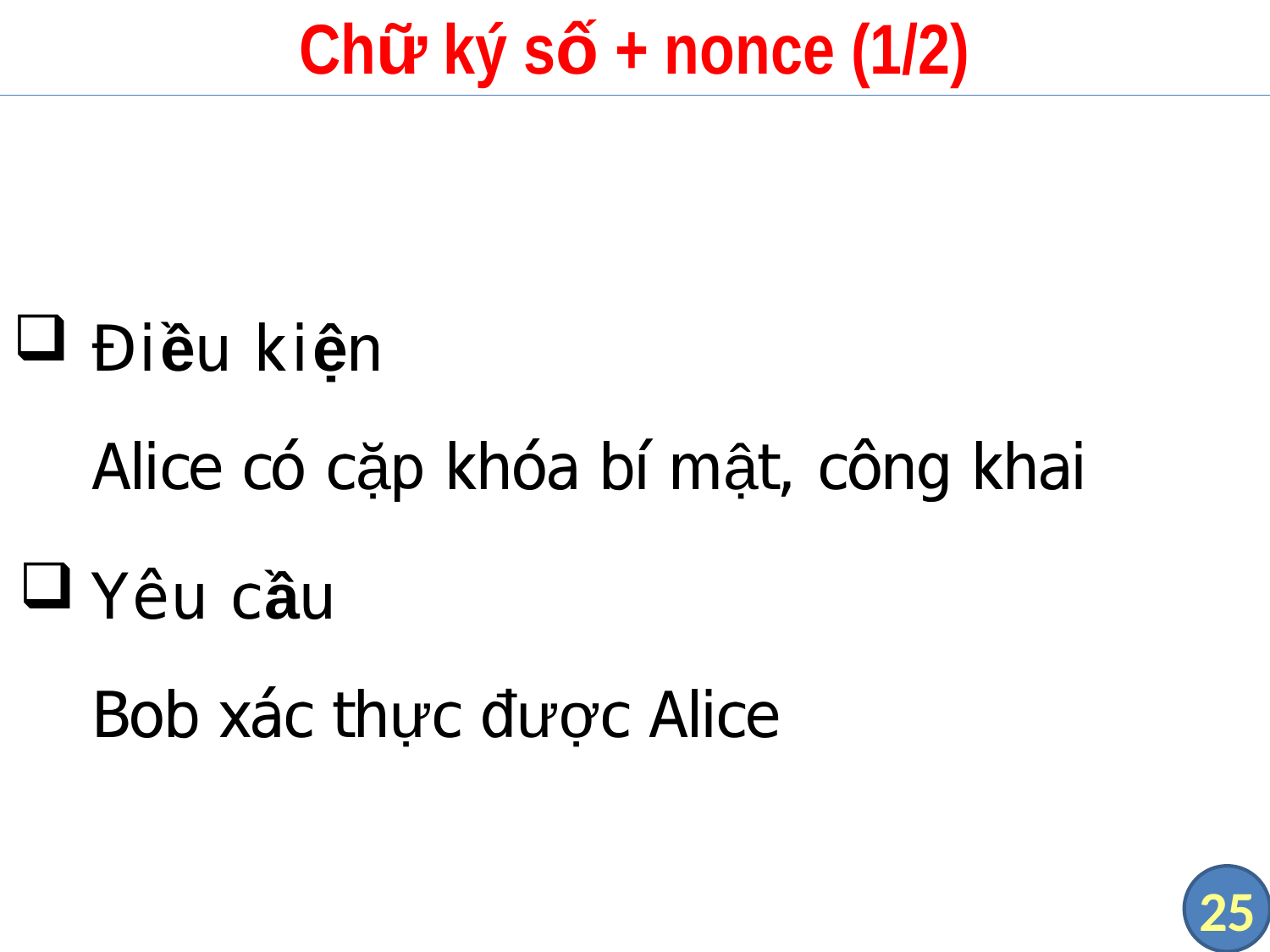

# Chữ ký số + nonce (1/2)
Điều kiện
Alice có cặp khóa bí mật, công khai
Yêu cầu
Bob xác thực được Alice
25